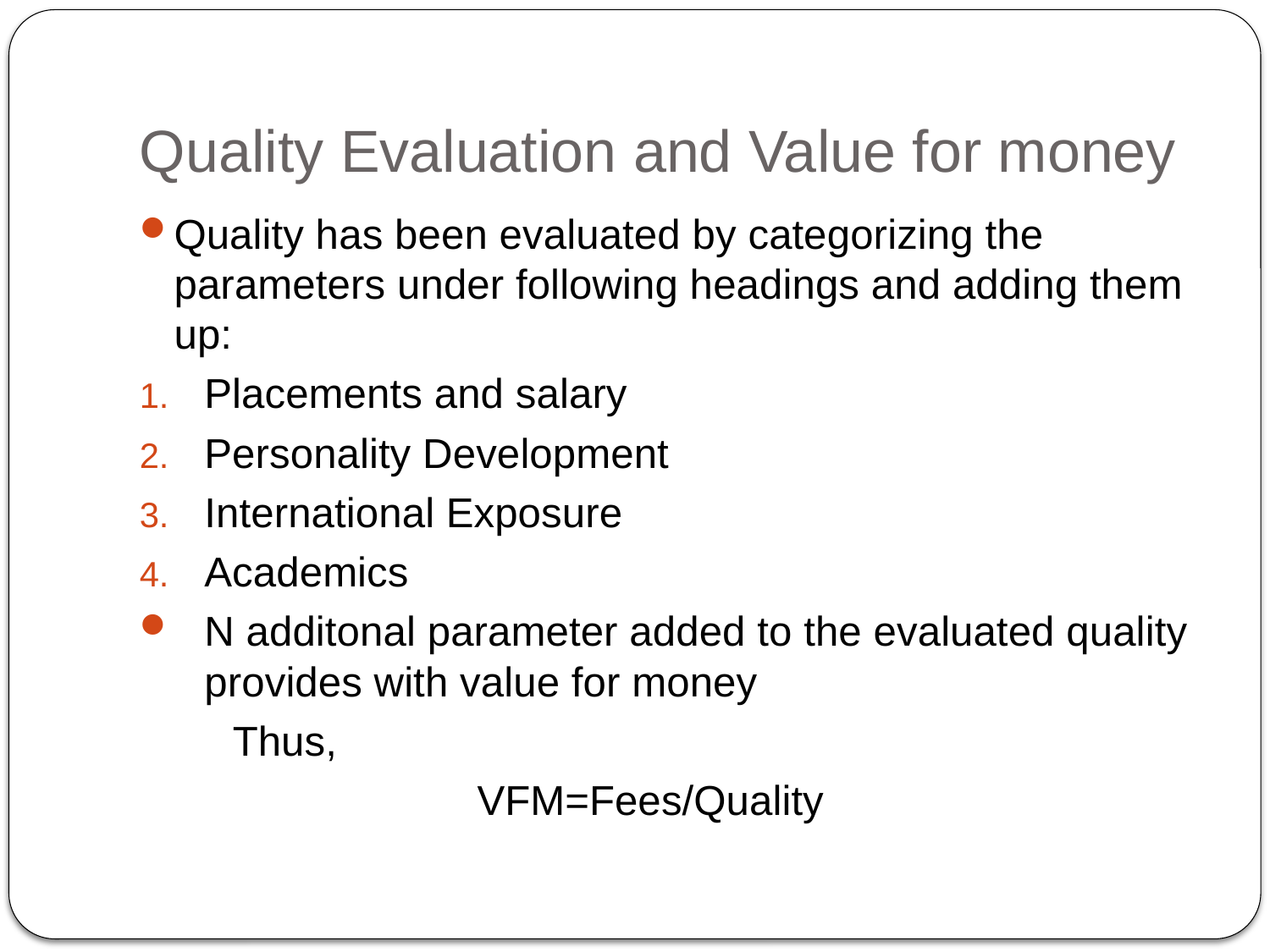

# Quality Evaluation and Value for money
Quality has been evaluated by categorizing the parameters under following headings and adding them up:
Placements and salary
Personality Development
International Exposure
Academics
N additonal parameter added to the evaluated quality provides with value for money
        Thus,
                             VFM=Fees/Quality